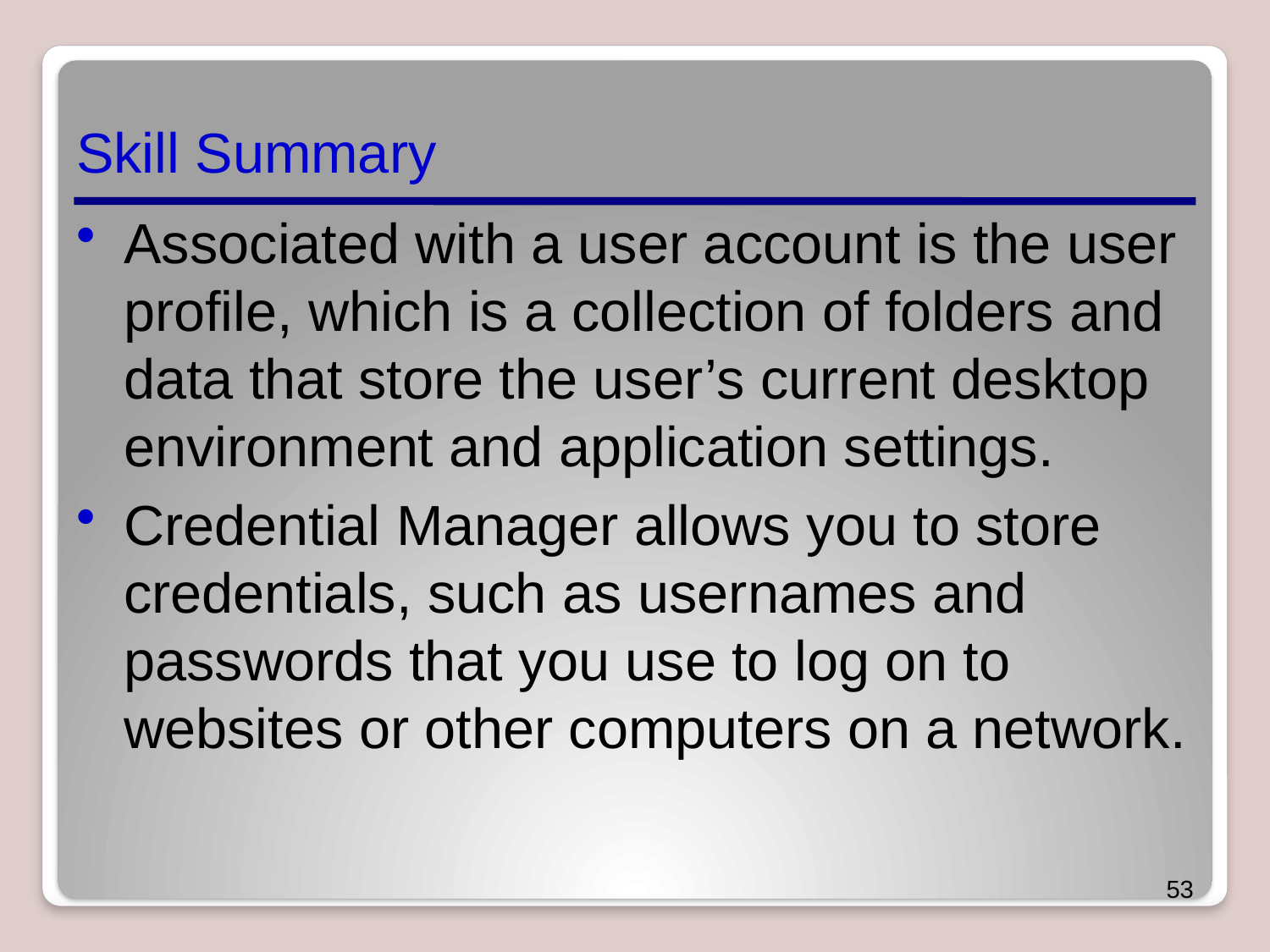

# Skill Summary
Associated with a user account is the user profile, which is a collection of folders and data that store the user’s current desktop environment and application settings.
Credential Manager allows you to store credentials, such as usernames and passwords that you use to log on to websites or other computers on a network.

53